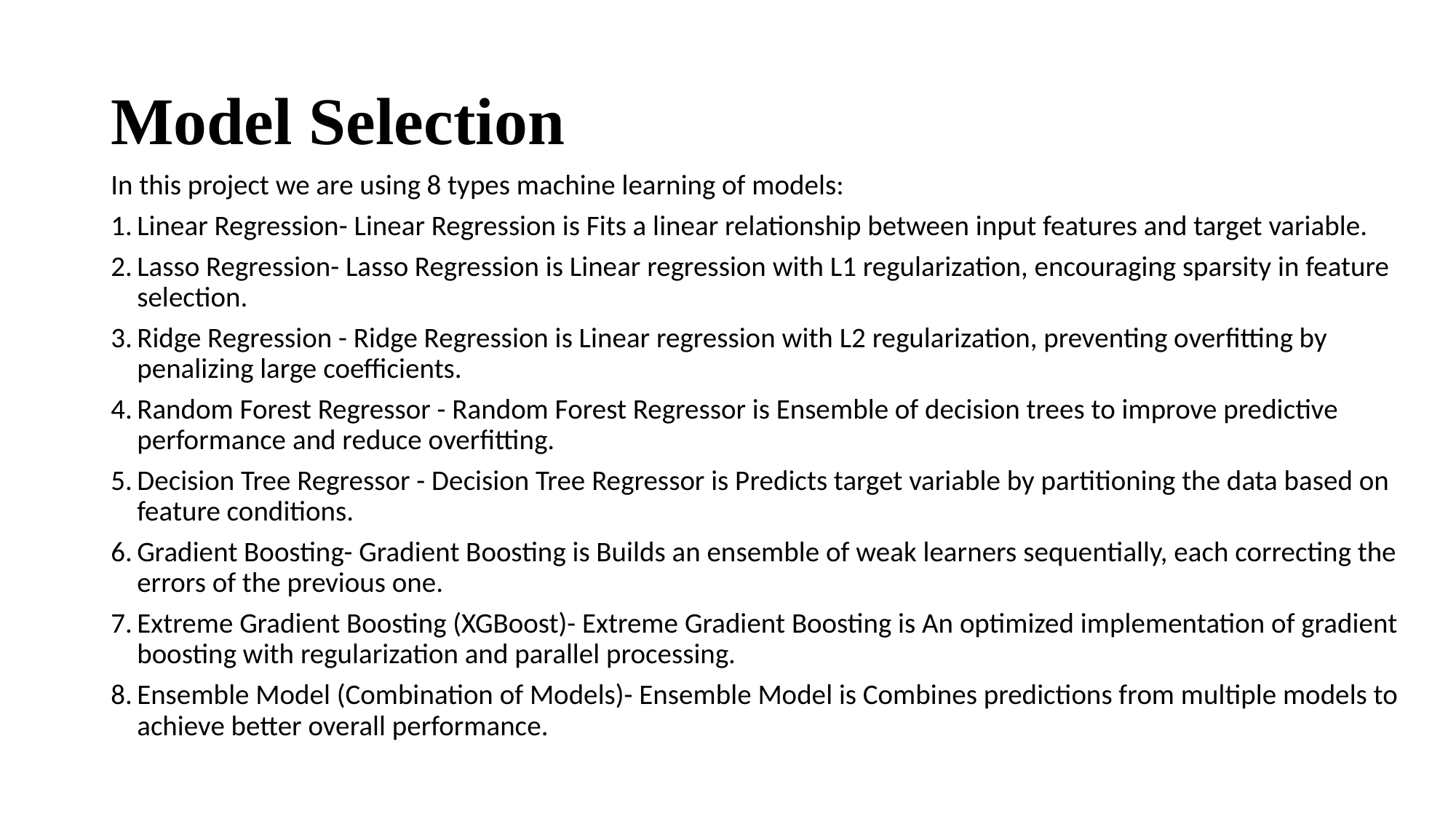

# Model Selection
In this project we are using 8 types machine learning of models:
Linear Regression- Linear Regression is Fits a linear relationship between input features and target variable.
Lasso Regression- Lasso Regression is Linear regression with L1 regularization, encouraging sparsity in feature selection.
Ridge Regression - Ridge Regression is Linear regression with L2 regularization, preventing overfitting by penalizing large coefficients.
Random Forest Regressor - Random Forest Regressor is Ensemble of decision trees to improve predictive performance and reduce overfitting.
Decision Tree Regressor - Decision Tree Regressor is Predicts target variable by partitioning the data based on feature conditions.
Gradient Boosting- Gradient Boosting is Builds an ensemble of weak learners sequentially, each correcting the errors of the previous one.
Extreme Gradient Boosting (XGBoost)- Extreme Gradient Boosting is An optimized implementation of gradient boosting with regularization and parallel processing.
Ensemble Model (Combination of Models)- Ensemble Model is Combines predictions from multiple models to achieve better overall performance.